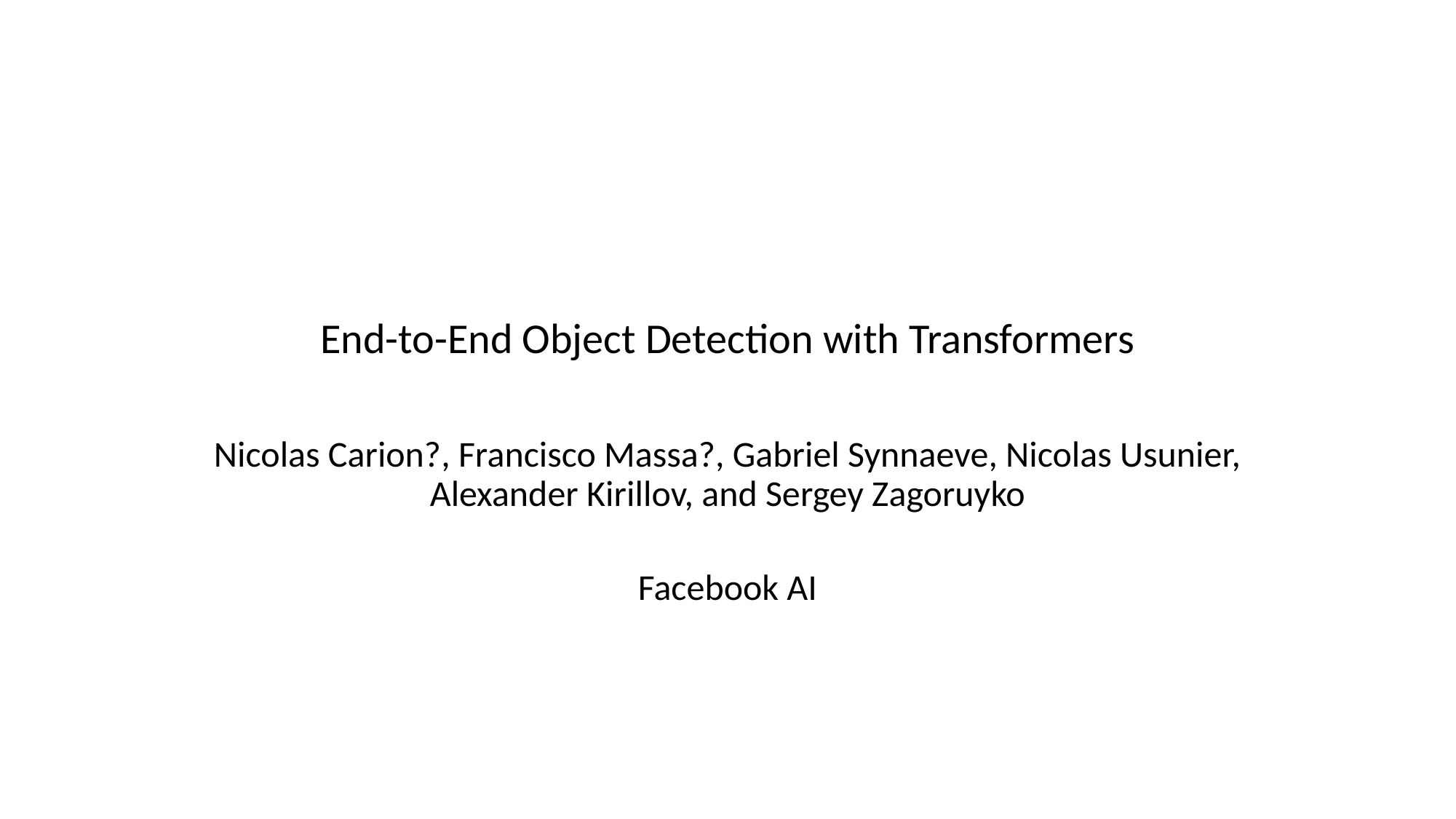

# End-to-End Object Detection with Transformers
Nicolas Carion?, Francisco Massa?, Gabriel Synnaeve, Nicolas Usunier,
Alexander Kirillov, and Sergey Zagoruyko
Facebook AI